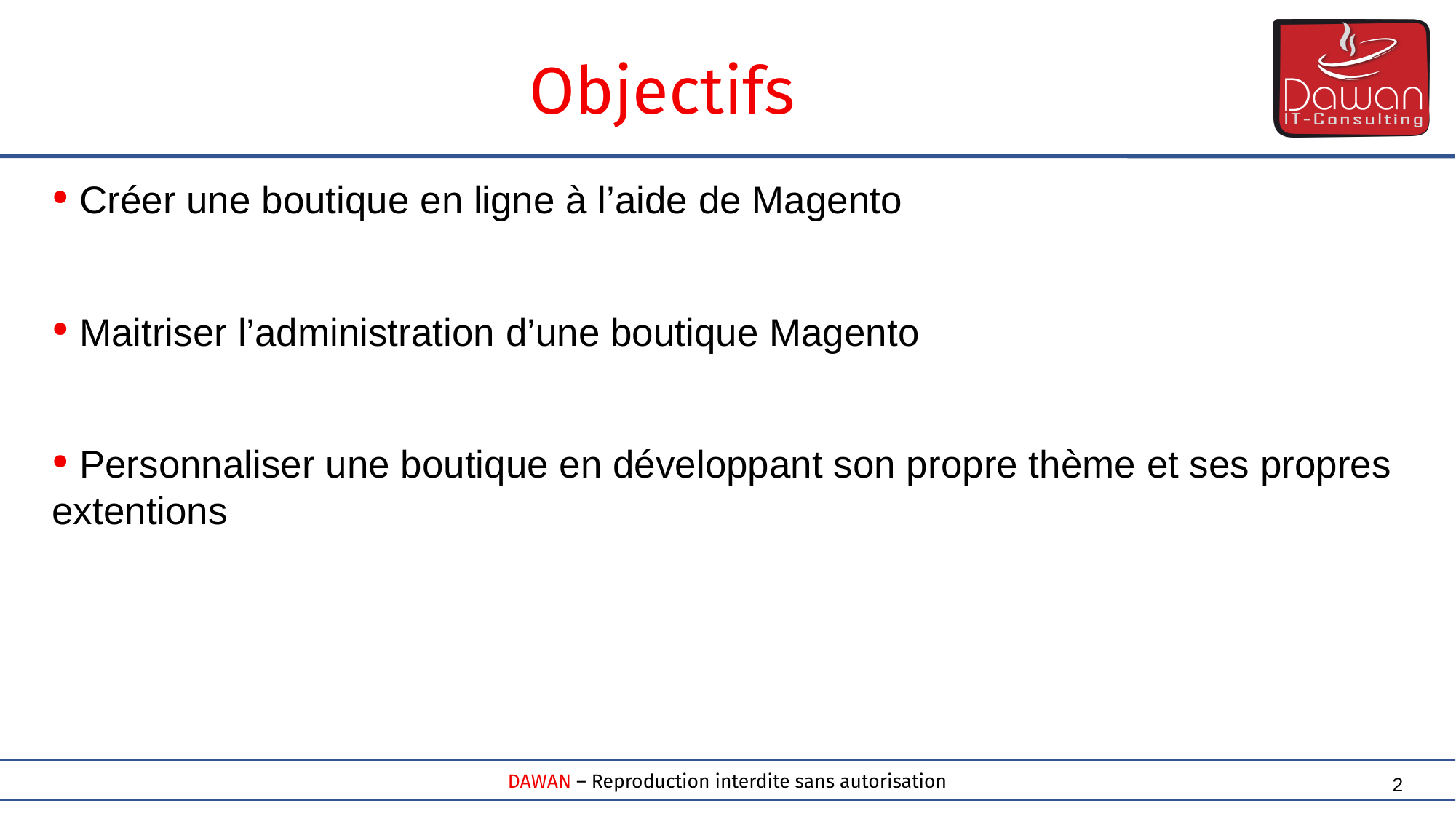

Objectifs
 Créer une boutique en ligne à l’aide de Magento

 Maitriser l’administration d’une boutique Magento

 Personnaliser une boutique en développant son propre thème et ses propres extentions

2